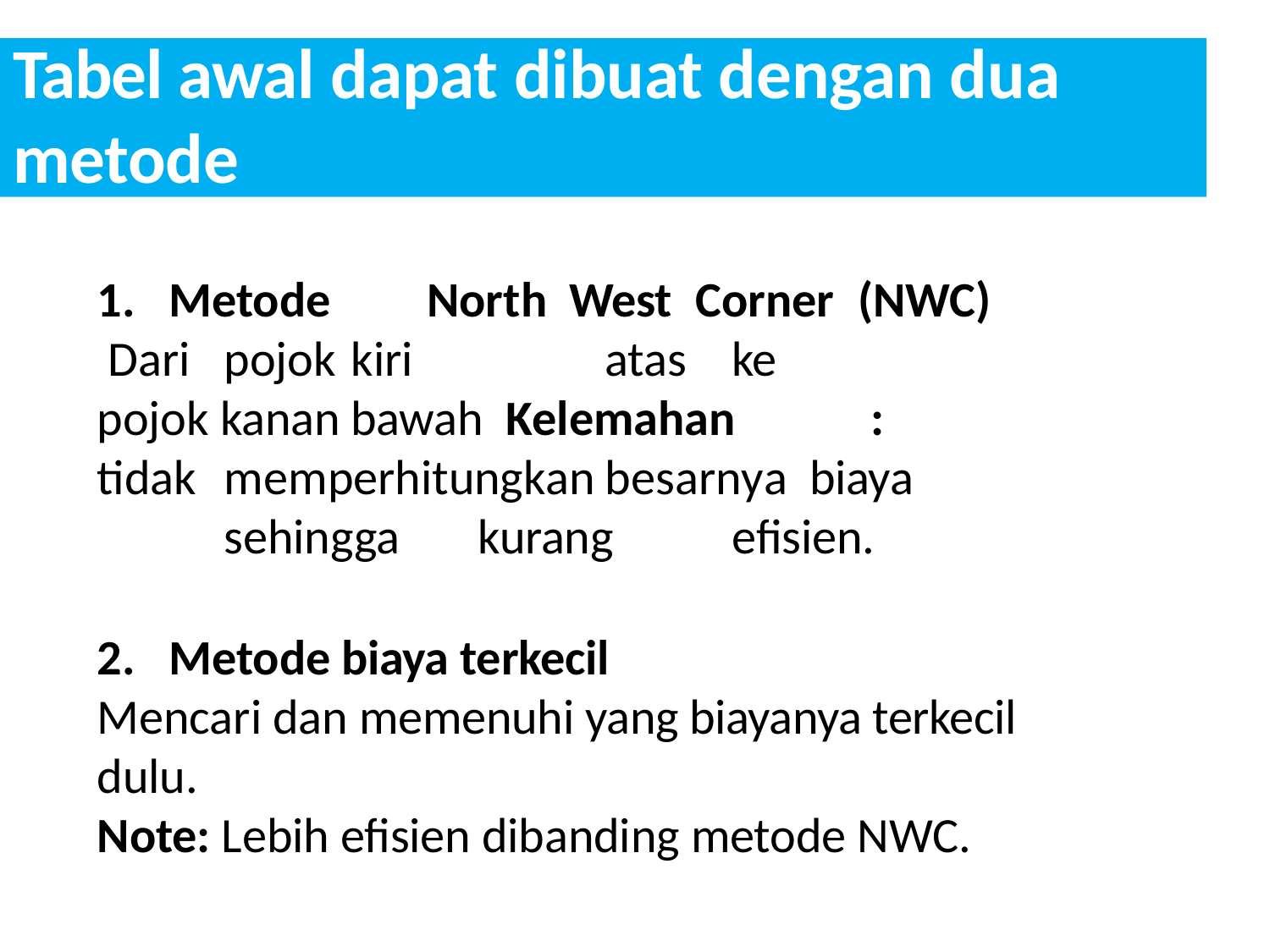

# Tabel awal dapat dibuat dengan dua  metode

Metode	North	West	Corner	(NWC)
Dari	pojok	kiri		atas	ke		pojok kanan bawah  Kelemahan	 :	tidak	memperhitungkan	besarnya  biaya		sehingga	kurang	efisien.

Metode biaya terkecil
Mencari dan memenuhi yang biayanya terkecil dulu.
Note: Lebih efisien dibanding metode NWC.